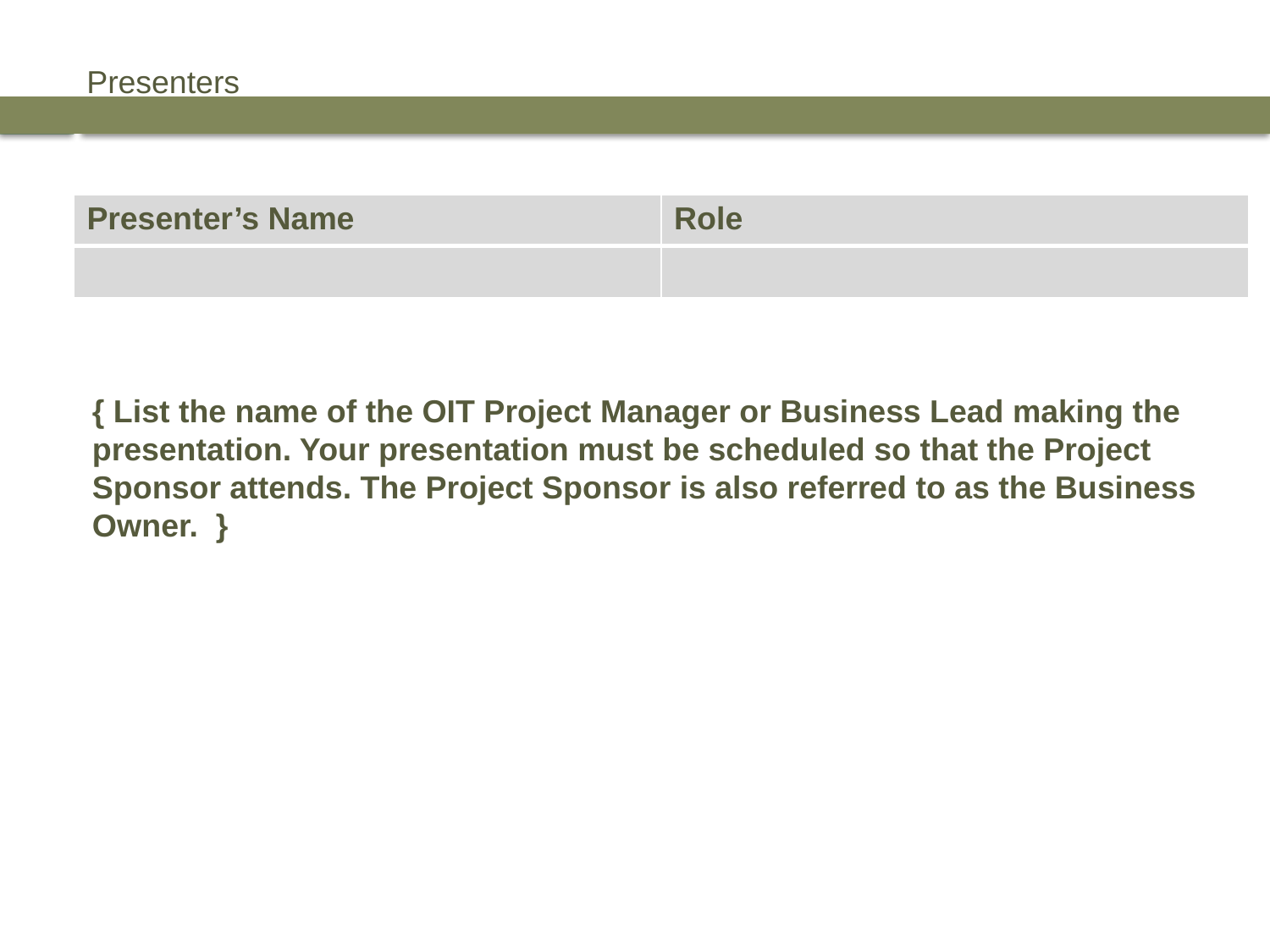

# Presenters
3

| Presenter’s Name | Role |
| --- | --- |
|  |  |

{ List the name of the OIT Project Manager or Business Lead making the presentation. Your presentation must be scheduled so that the Project Sponsor attends. The Project Sponsor is also referred to as the Business Owner.  }